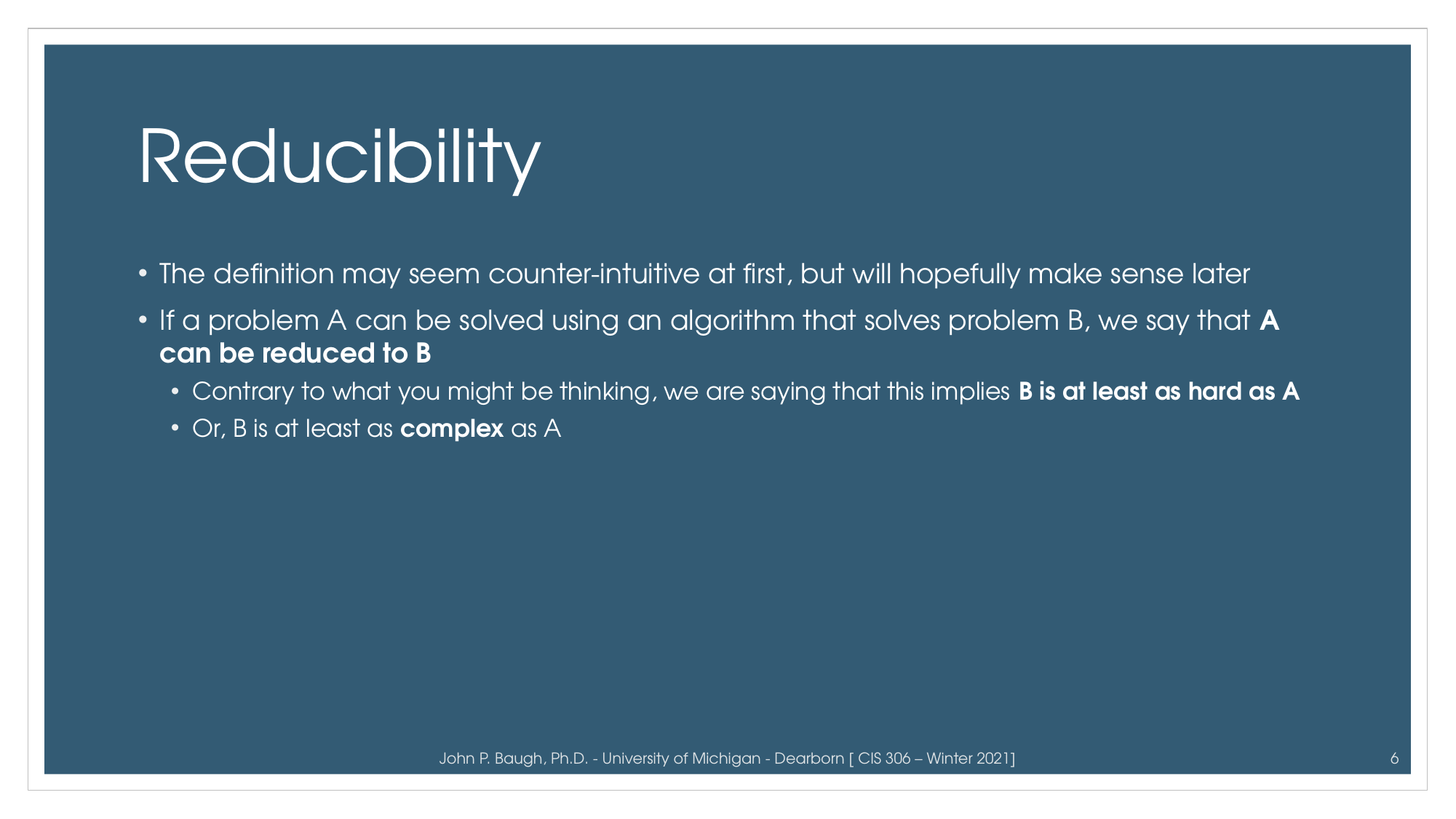

# Reducibility
The definition may seem counter-intuitive at first, but will hopefully make sense later
If a problem A can be solved using an algorithm that solves problem B, we say that A can be reduced to B
Contrary to what you might be thinking, we are saying that this implies B is at least as hard as A
Or, B is at least as complex as A

John P. Baugh, Ph.D. - University of Michigan - Dearborn [ CIS 306 – Winter 2021]
6